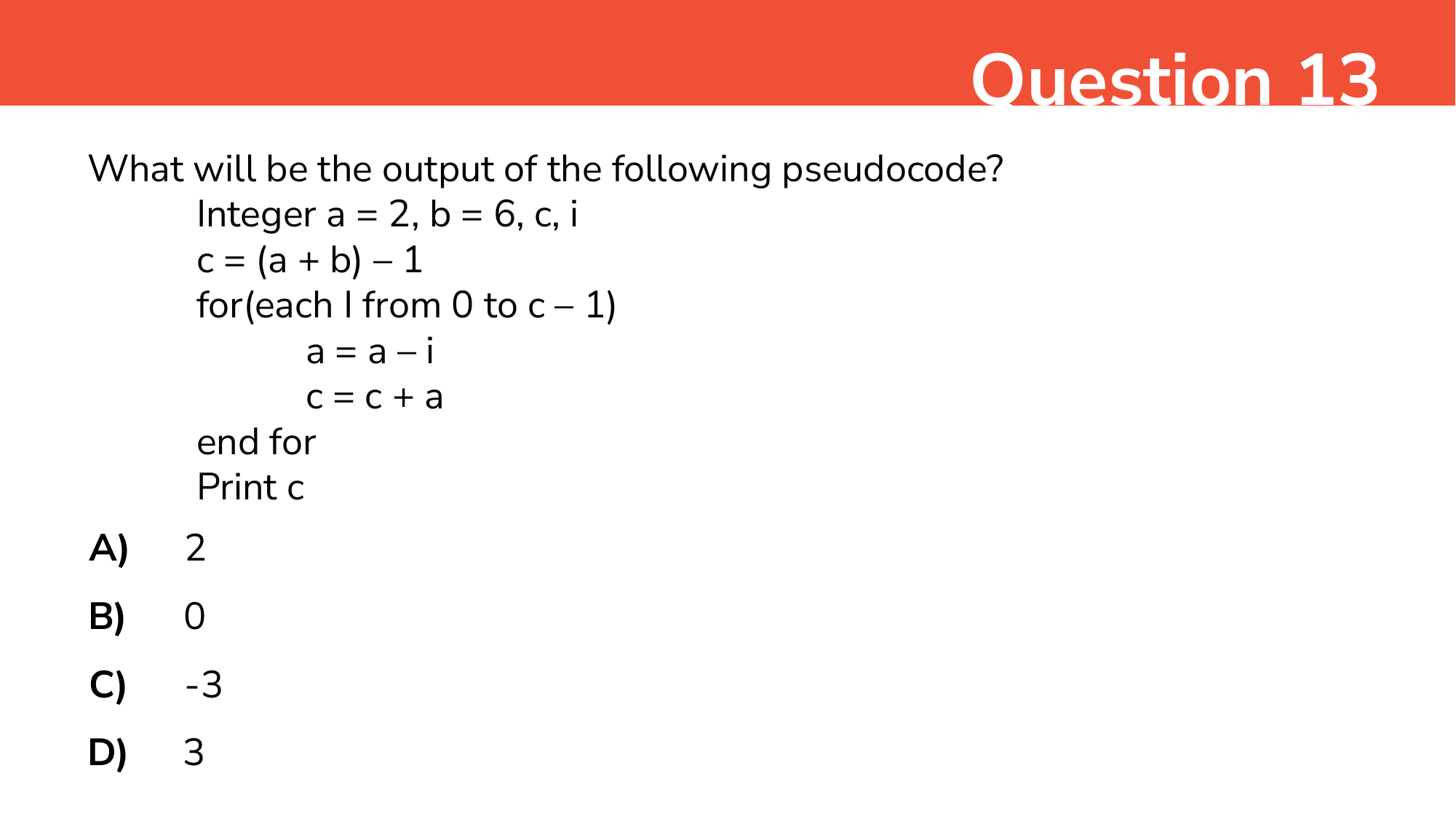

Question 13
What will be the output of the following pseudocode?
	Integer a = 2, b = 6, c, i
	c = (a + b) – 1
	for(each I from 0 to c – 1)
		a = a – i
		c = c + a
	end for
	Print c
A)
2
B)
0
C)
-3
D)
3